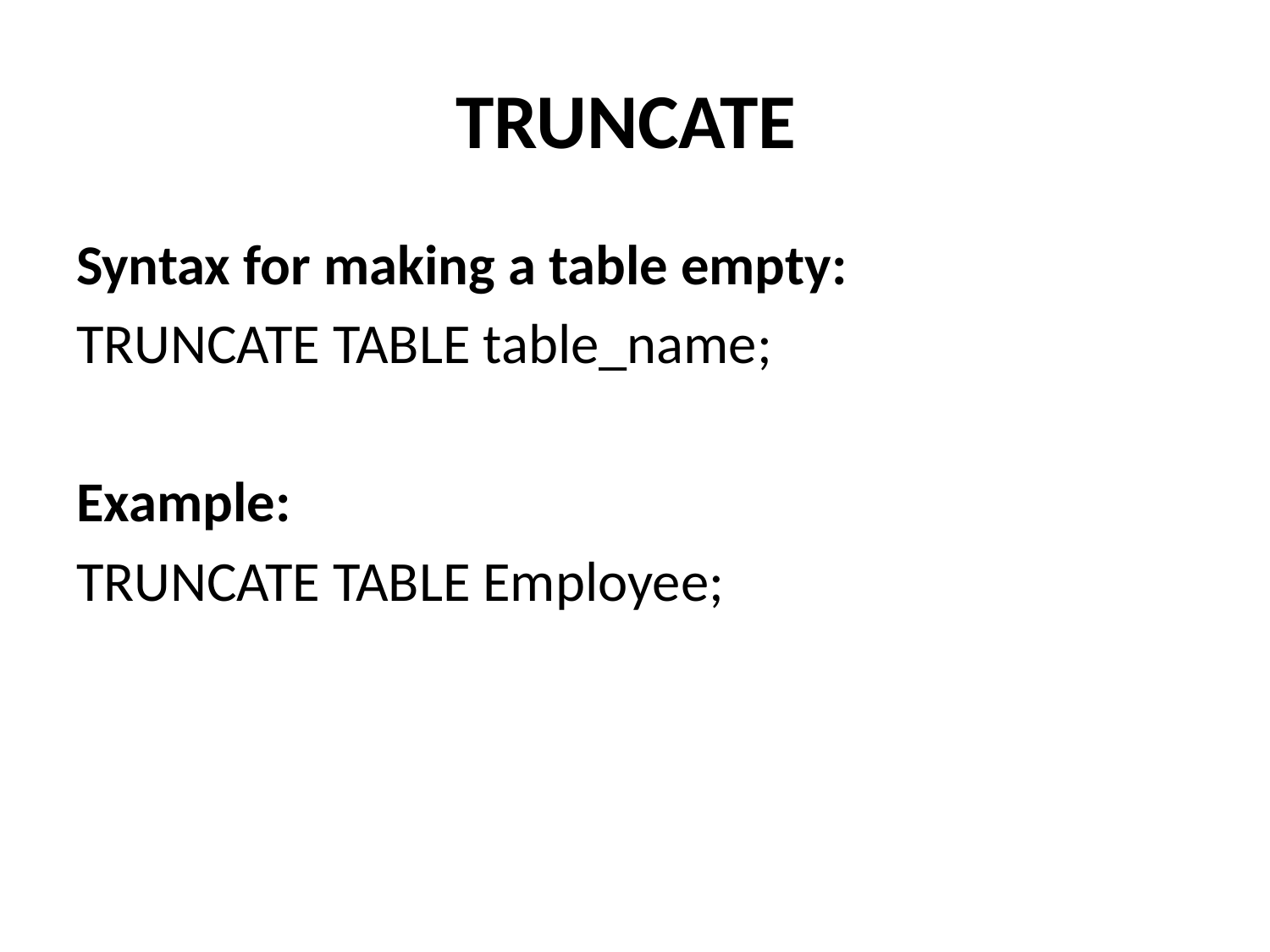

# TRUNCATE
Syntax for making a table empty:
TRUNCATE TABLE table_name;

Example:
TRUNCATE TABLE Employee;